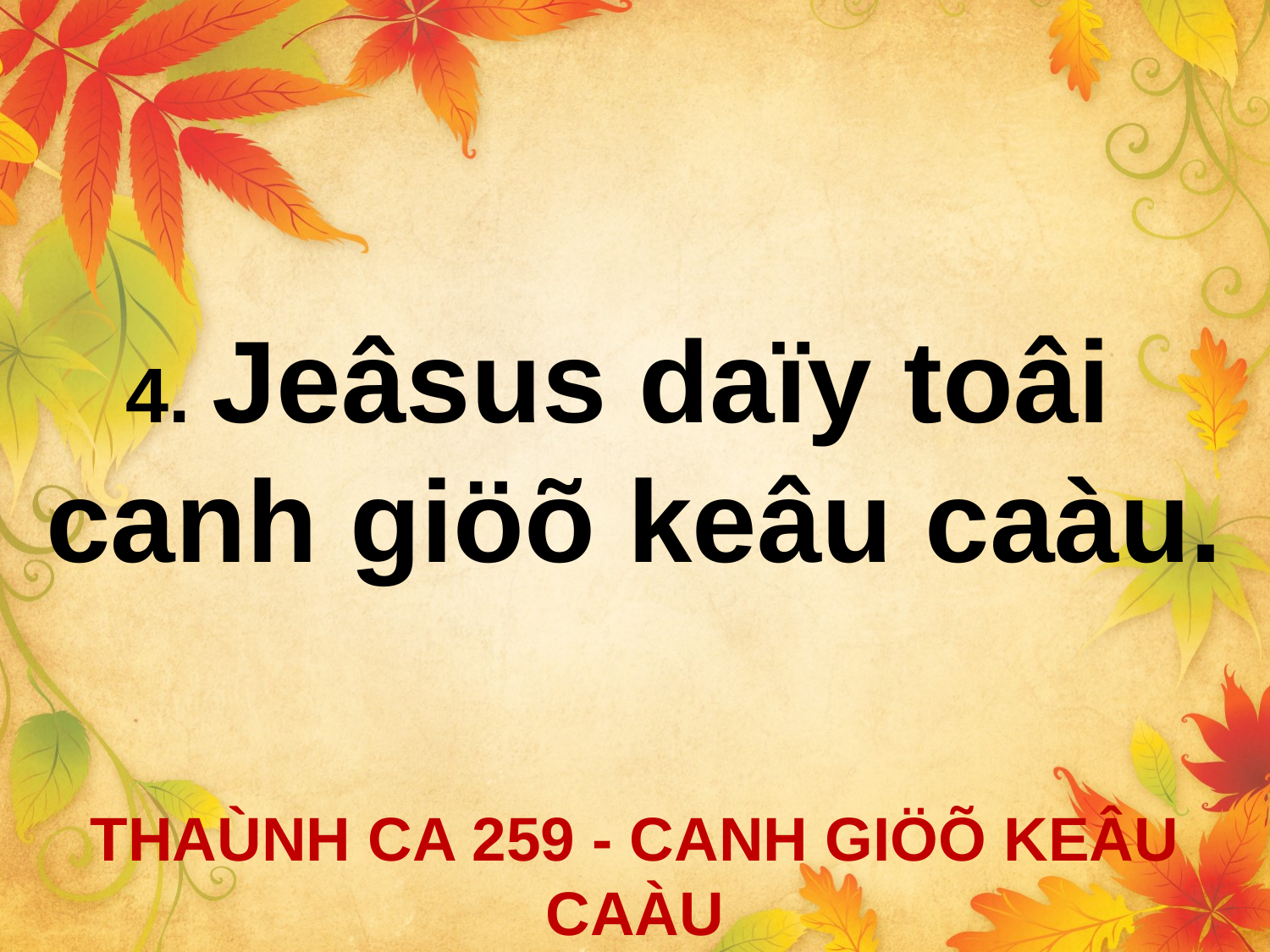

4. Jeâsus daïy toâi
canh giöõ keâu caàu.
THAÙNH CA 259 - CANH GIÖÕ KEÂU CAÀU